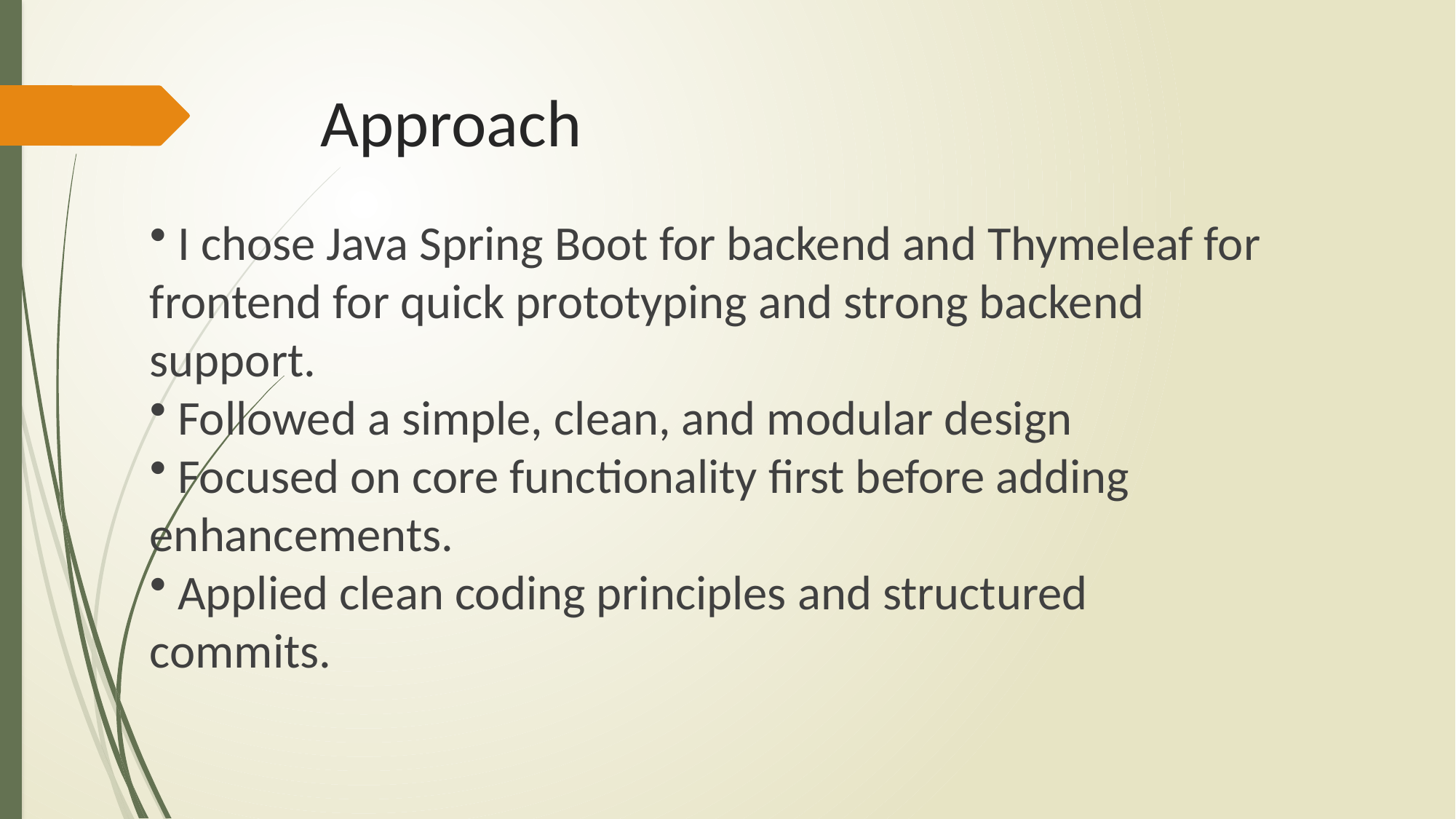

# Approach
 I chose Java Spring Boot for backend and Thymeleaf for frontend for quick prototyping and strong backend support.
 Followed a simple, clean, and modular design
 Focused on core functionality first before adding enhancements.
 Applied clean coding principles and structured commits.